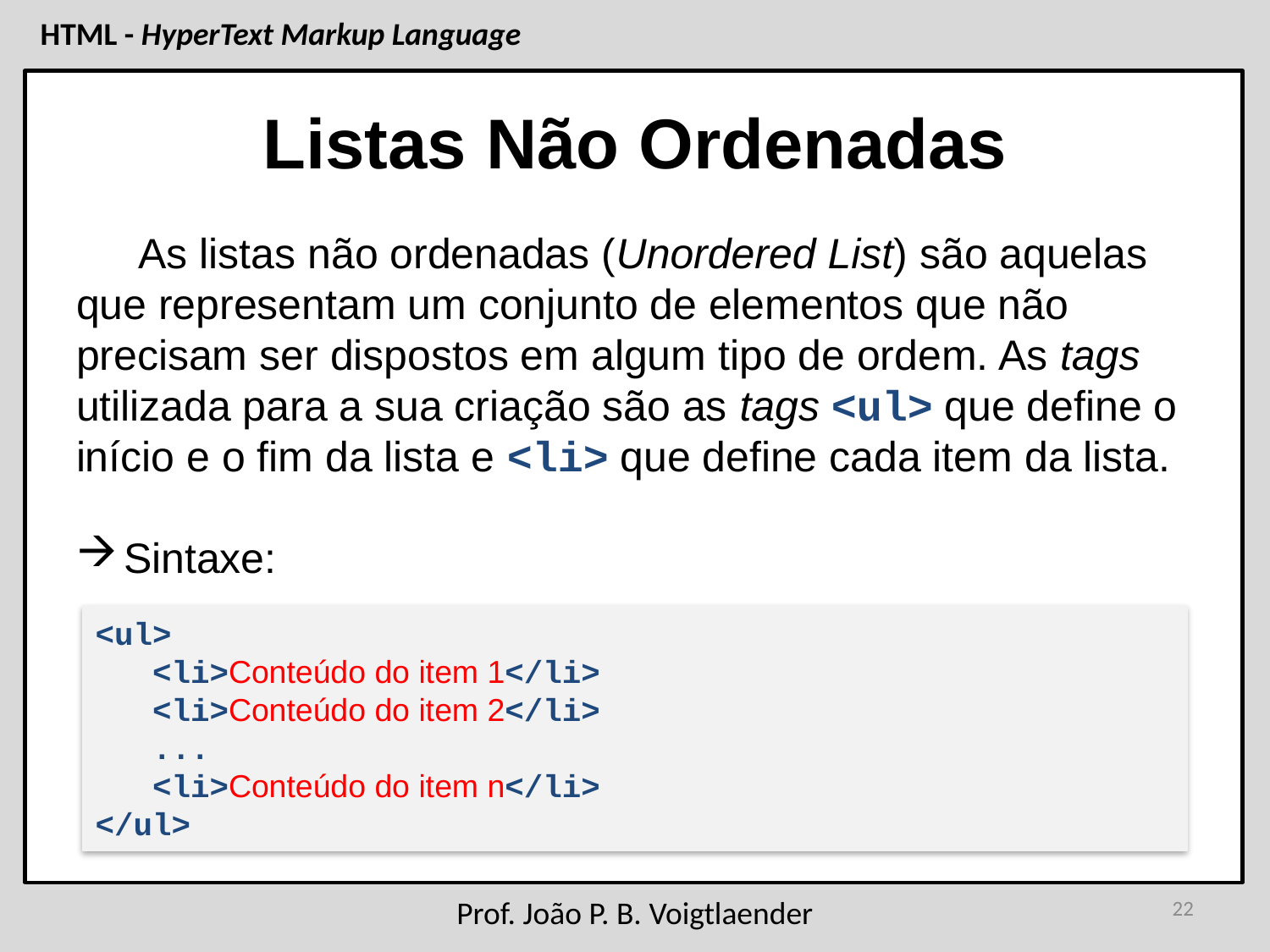

# Listas Não Ordenadas
As listas não ordenadas (Unordered List) são aquelas que representam um conjunto de elementos que não precisam ser dispostos em algum tipo de ordem. As tags utilizada para a sua criação são as tags <ul> que define o início e o fim da lista e <li> que define cada item da lista.

Sintaxe:
<ul>
   <li>Conteúdo do item 1</li>
   <li>Conteúdo do item 2</li>
   ...
   <li>Conteúdo do item n</li>
</ul>
22